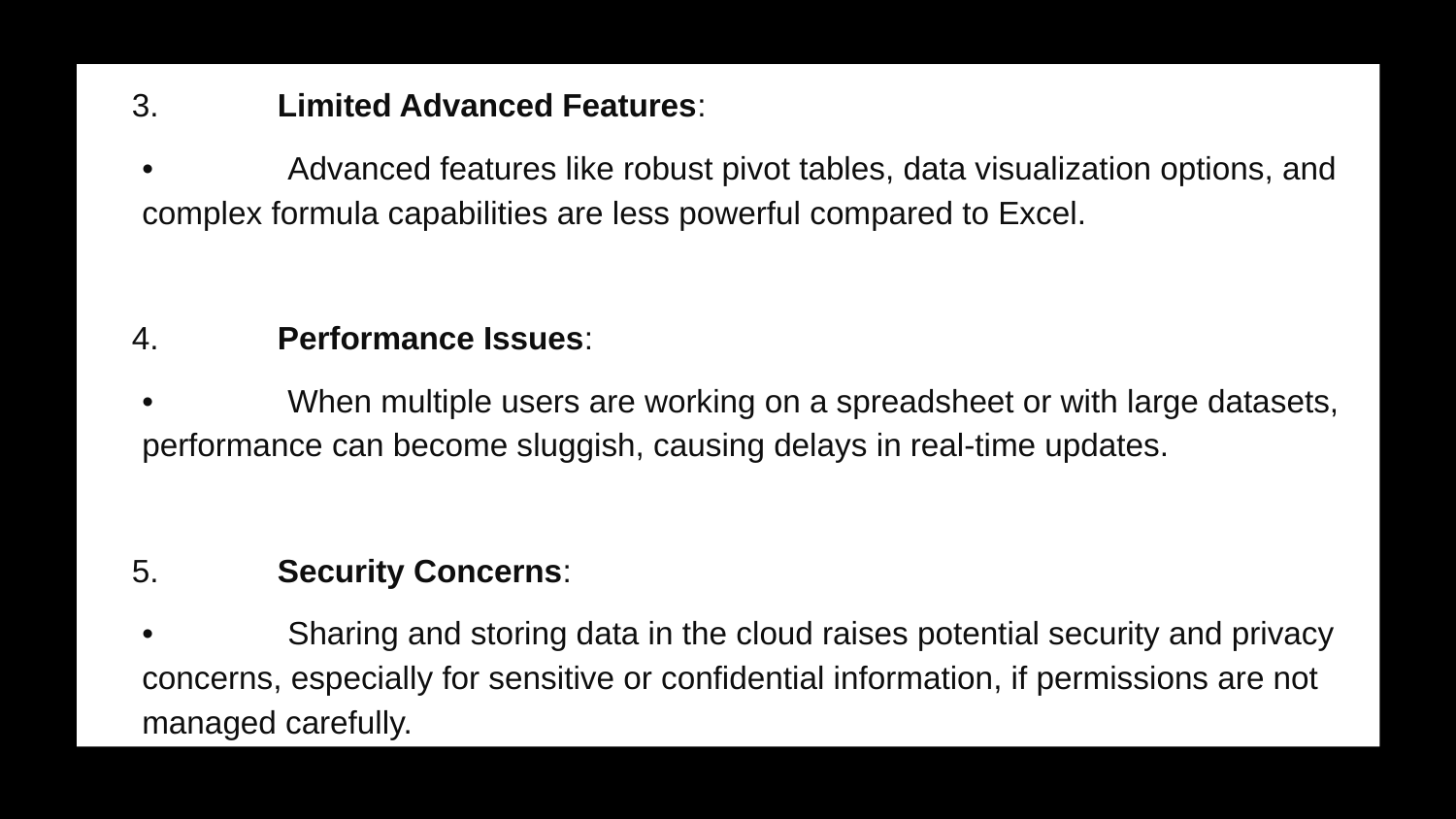

3.	Limited Advanced Features:
	•	Advanced features like robust pivot tables, data visualization options, and complex formula capabilities are less powerful compared to Excel.

	4.	Performance Issues:
	•	When multiple users are working on a spreadsheet or with large datasets, performance can become sluggish, causing delays in real-time updates.

	5.	Security Concerns:
	•	Sharing and storing data in the cloud raises potential security and privacy concerns, especially for sensitive or confidential information, if permissions are not managed carefully.